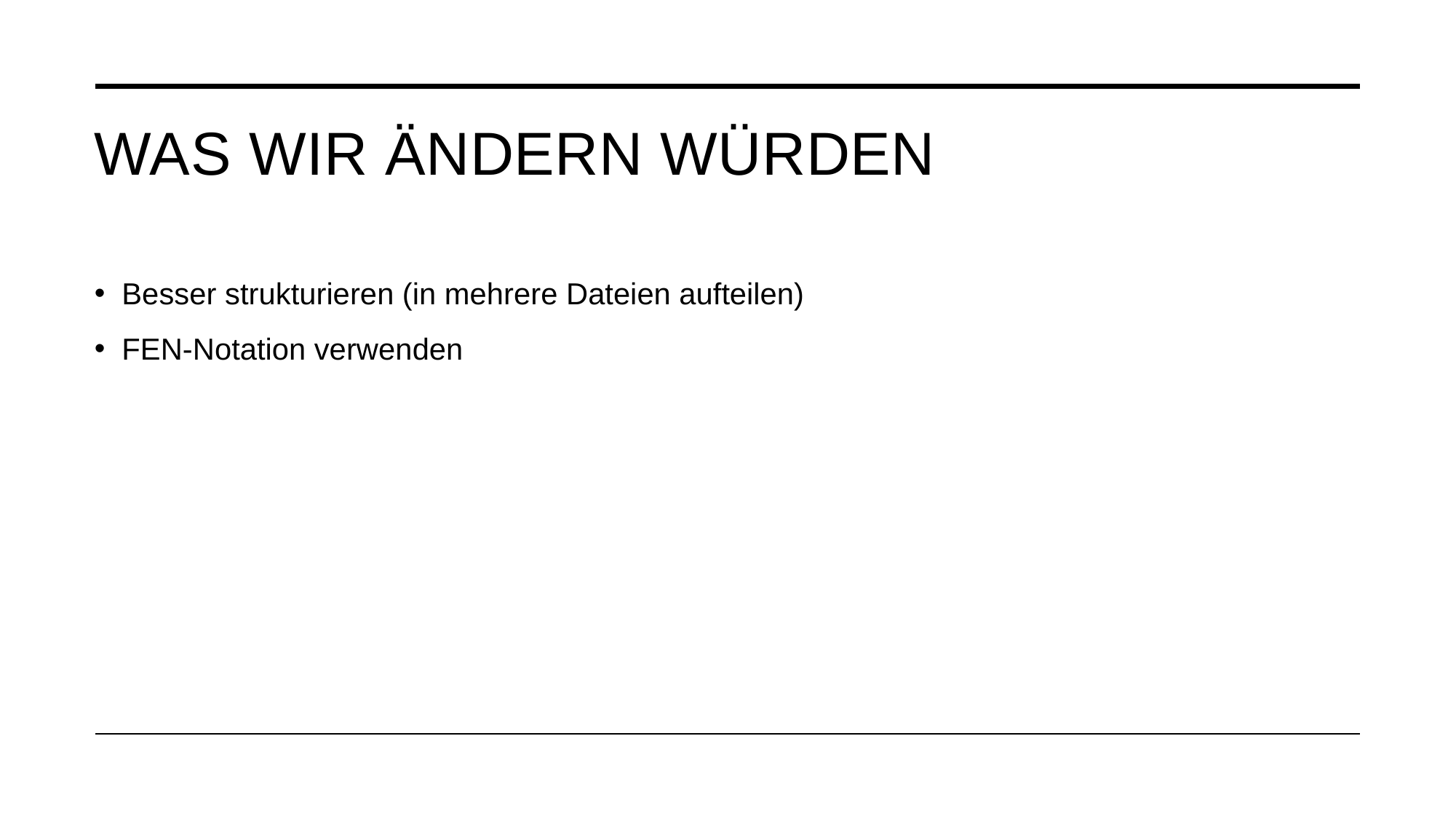

# Was wir ändern würden
Besser strukturieren (in mehrere Dateien aufteilen)
FEN-Notation verwenden